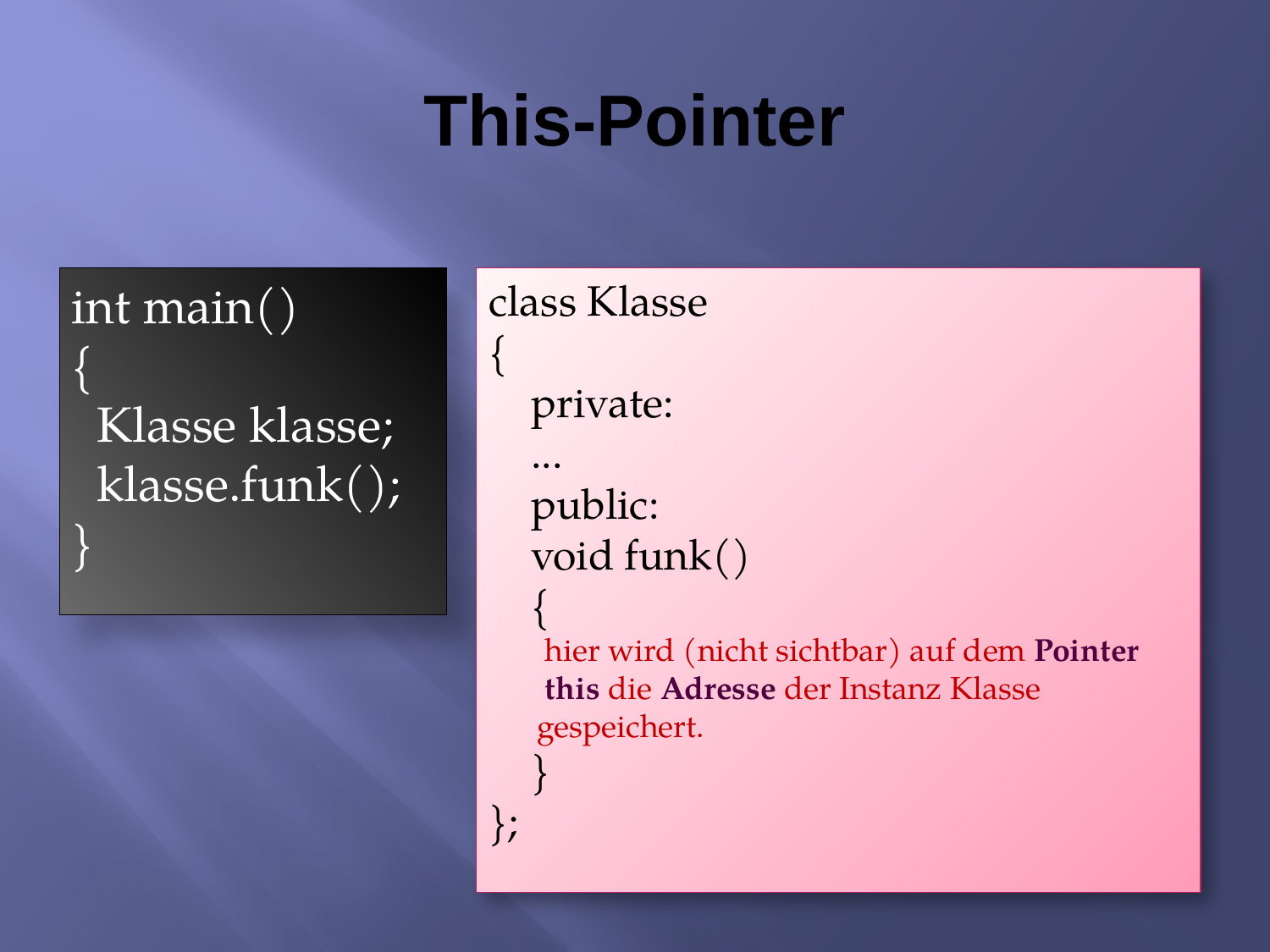

# This-Pointer
int main()
{
  Klasse klasse;
  klasse.funk();
}
class Klasse
{
    private:
    ...
    public:
    void funk()
    {
       hier wird (nicht sichtbar) auf dem Pointer
       this die Adresse der Instanz Klasse
      gespeichert.
    }
};